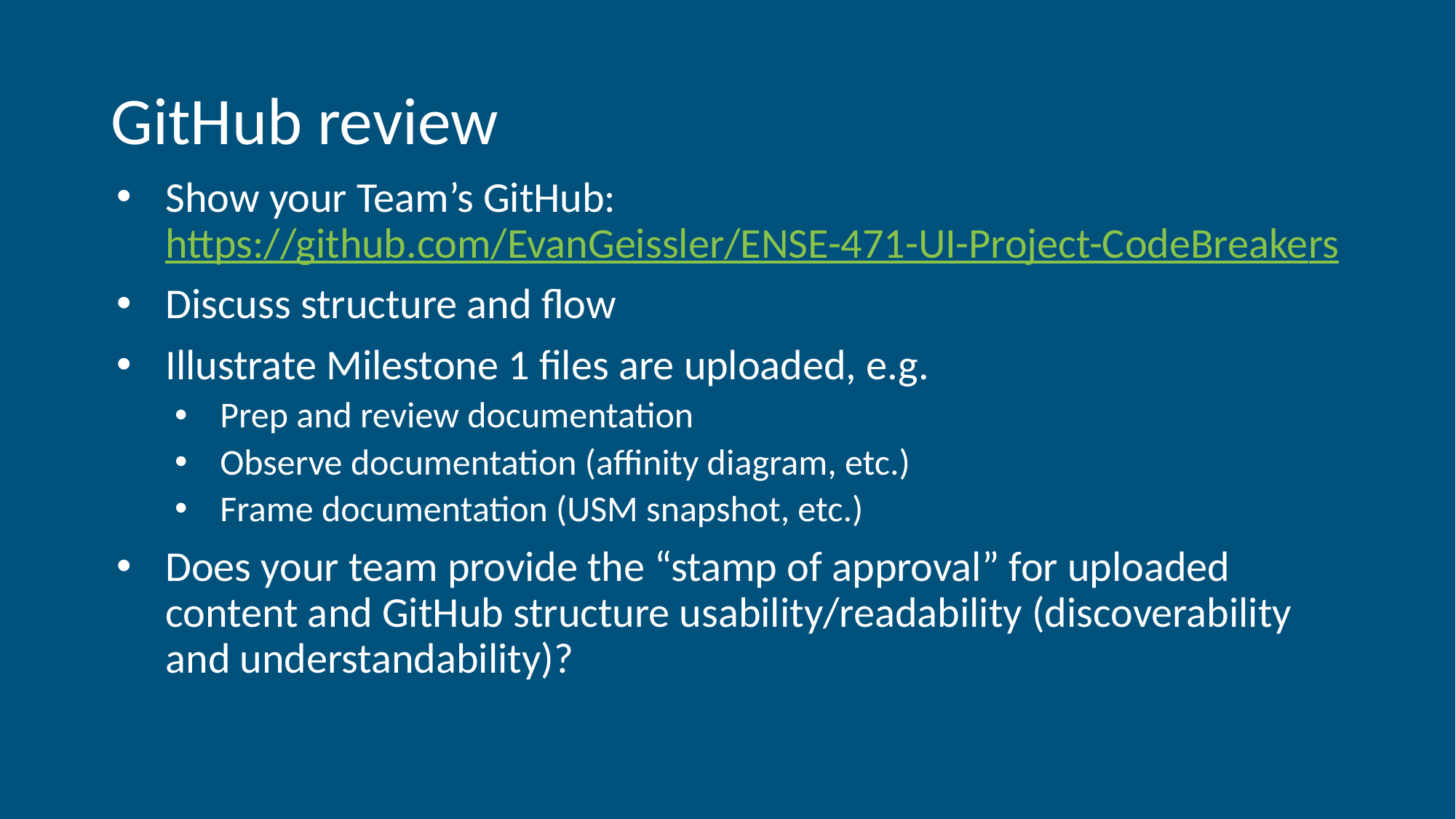

# GitHub review
Show your Team’s GitHub: https://github.com/EvanGeissler/ENSE-471-UI-Project-CodeBreakers
Discuss structure and flow
Illustrate Milestone 1 files are uploaded, e.g.
Prep and review documentation
Observe documentation (affinity diagram, etc.)
Frame documentation (USM snapshot, etc.)
Does your team provide the “stamp of approval” for uploaded content and GitHub structure usability/readability (discoverability and understandability)?